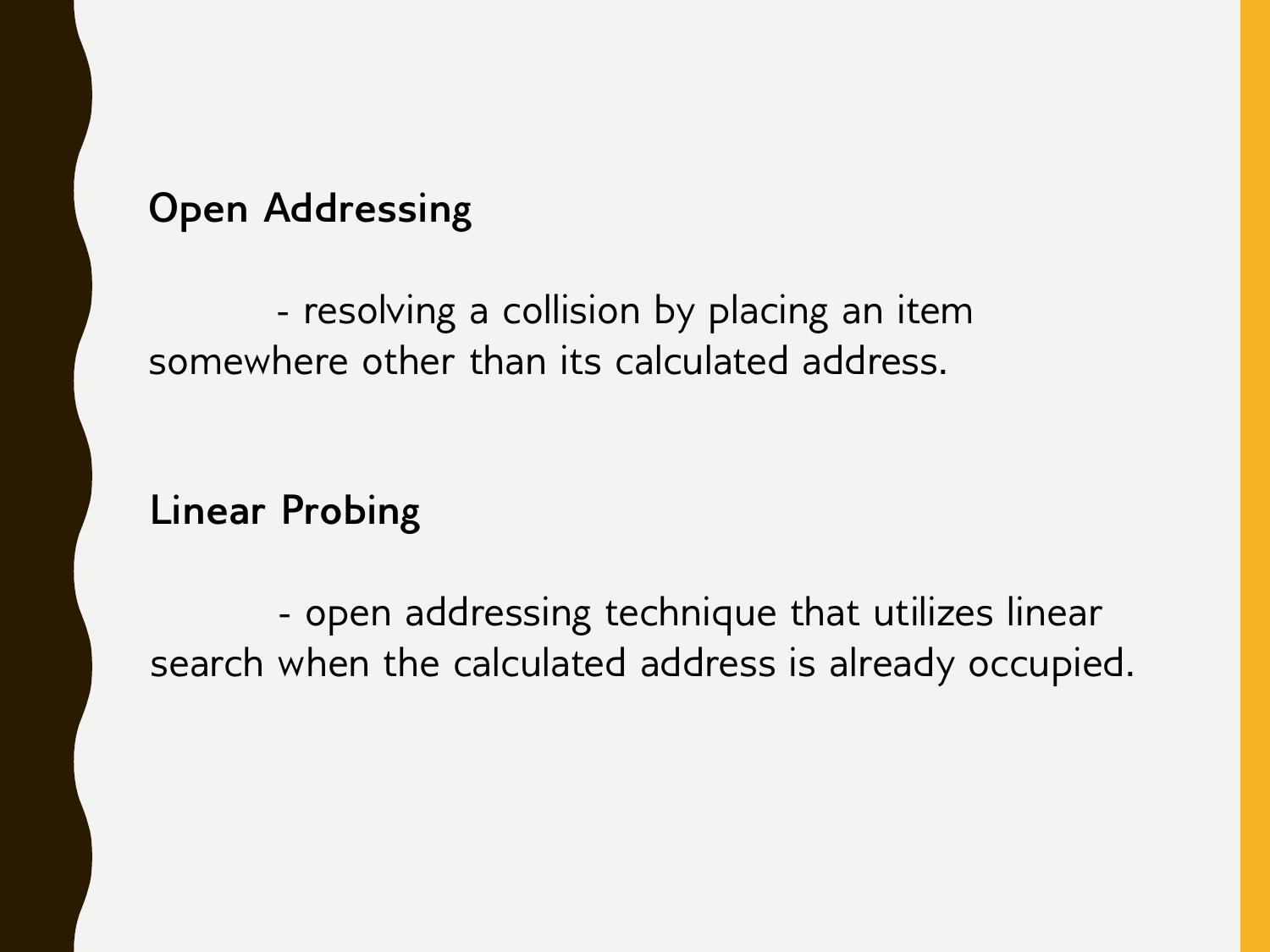

Open Addressing

	- resolving a collision by placing an item somewhere other than its calculated address.
Linear Probing

	- open addressing technique that utilizes linear search when the calculated address is already occupied.